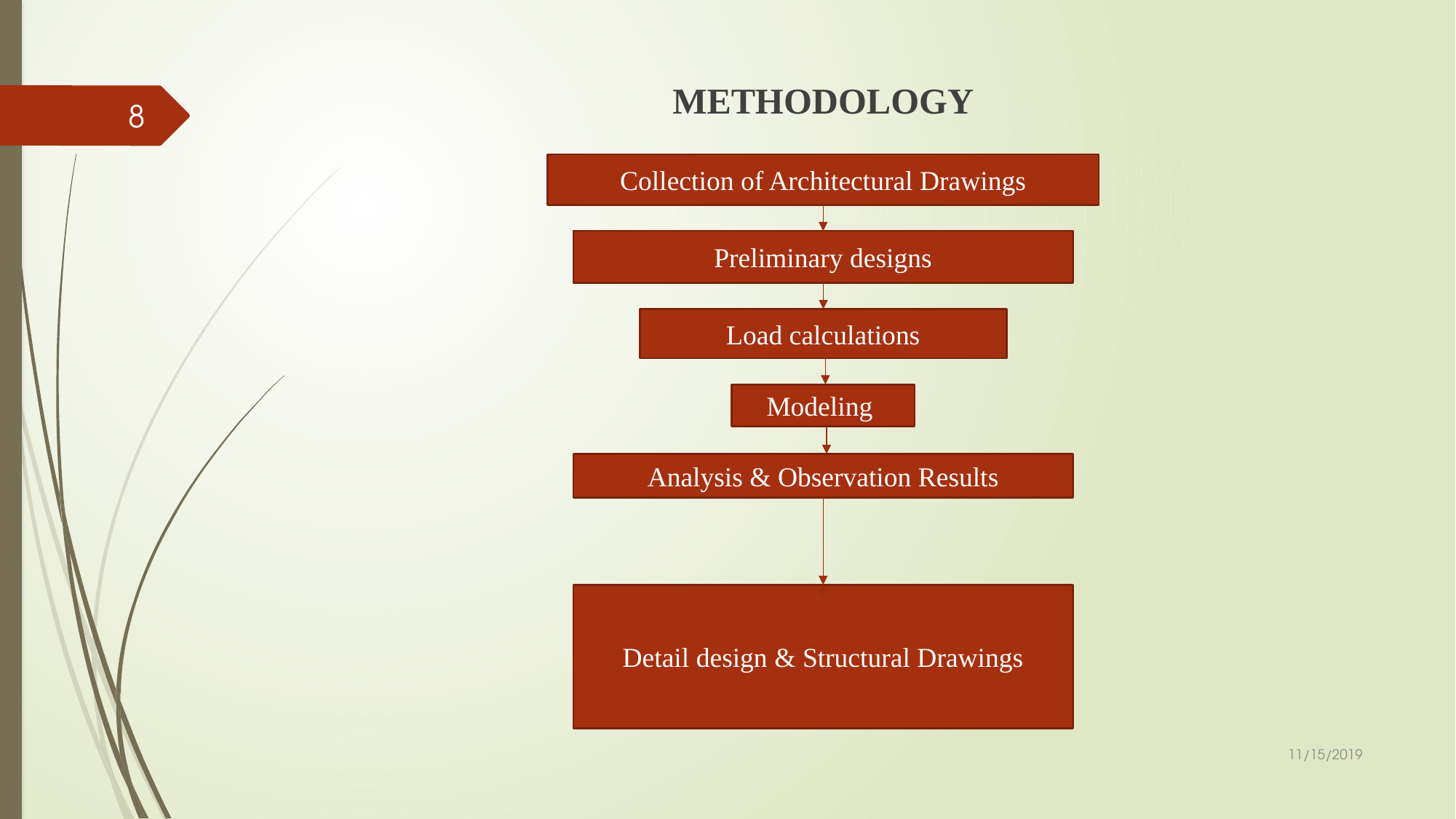

METHODOLOGY
8
Collection of Architectural Drawings
Preliminary designs
Load calculations
Modeling
Analysis & Observation Results
Detail design & Structural Drawings
11/15/2019